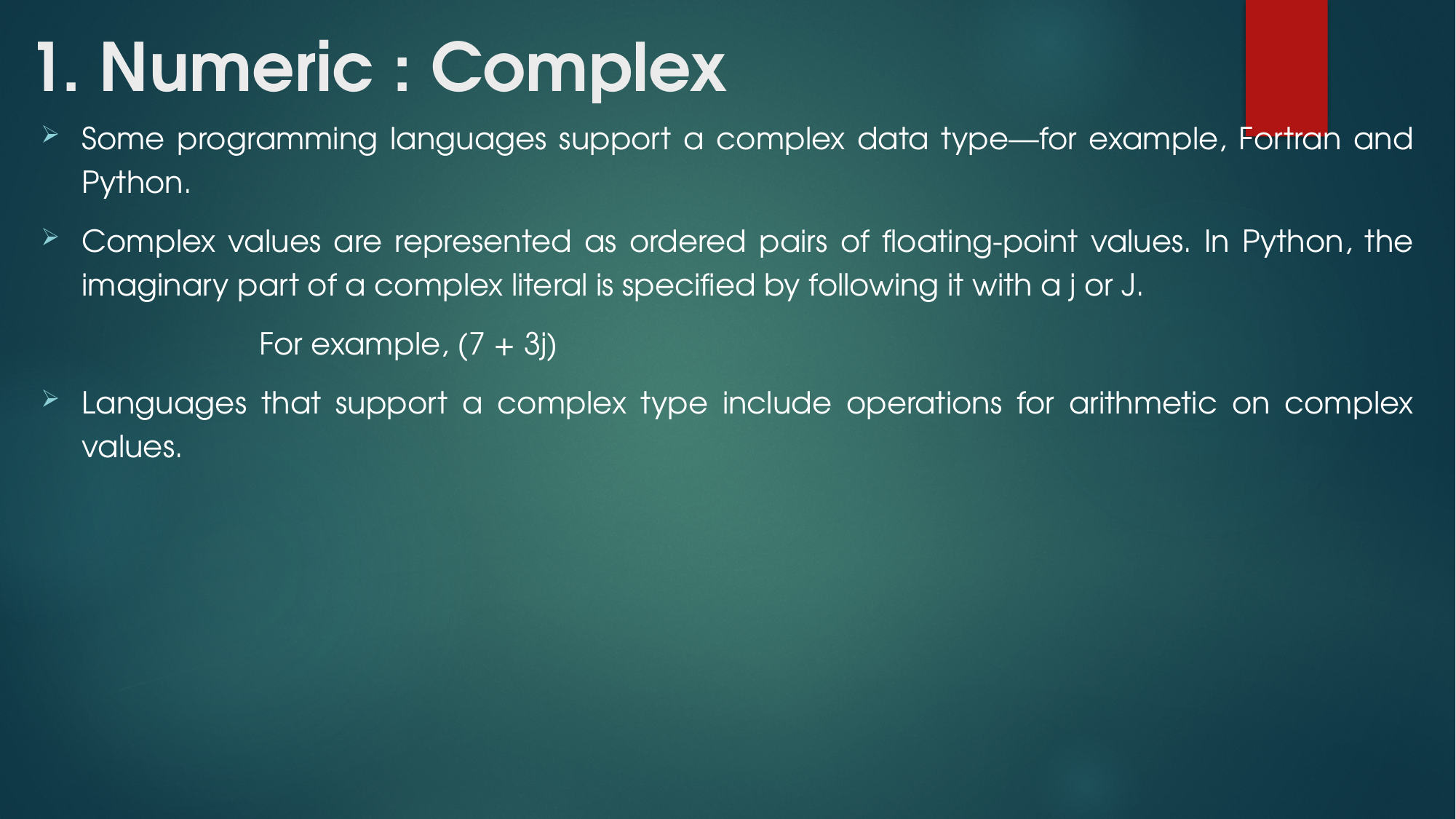

# 1. Numeric : Complex
Some programming languages support a complex data type—for example, Fortran and Python.
Complex values are represented as ordered pairs of floating-point values. In Python, the imaginary part of a complex literal is specified by following it with a j or J.
		For example, (7 + 3j)
Languages that support a complex type include operations for arithmetic on complex values.